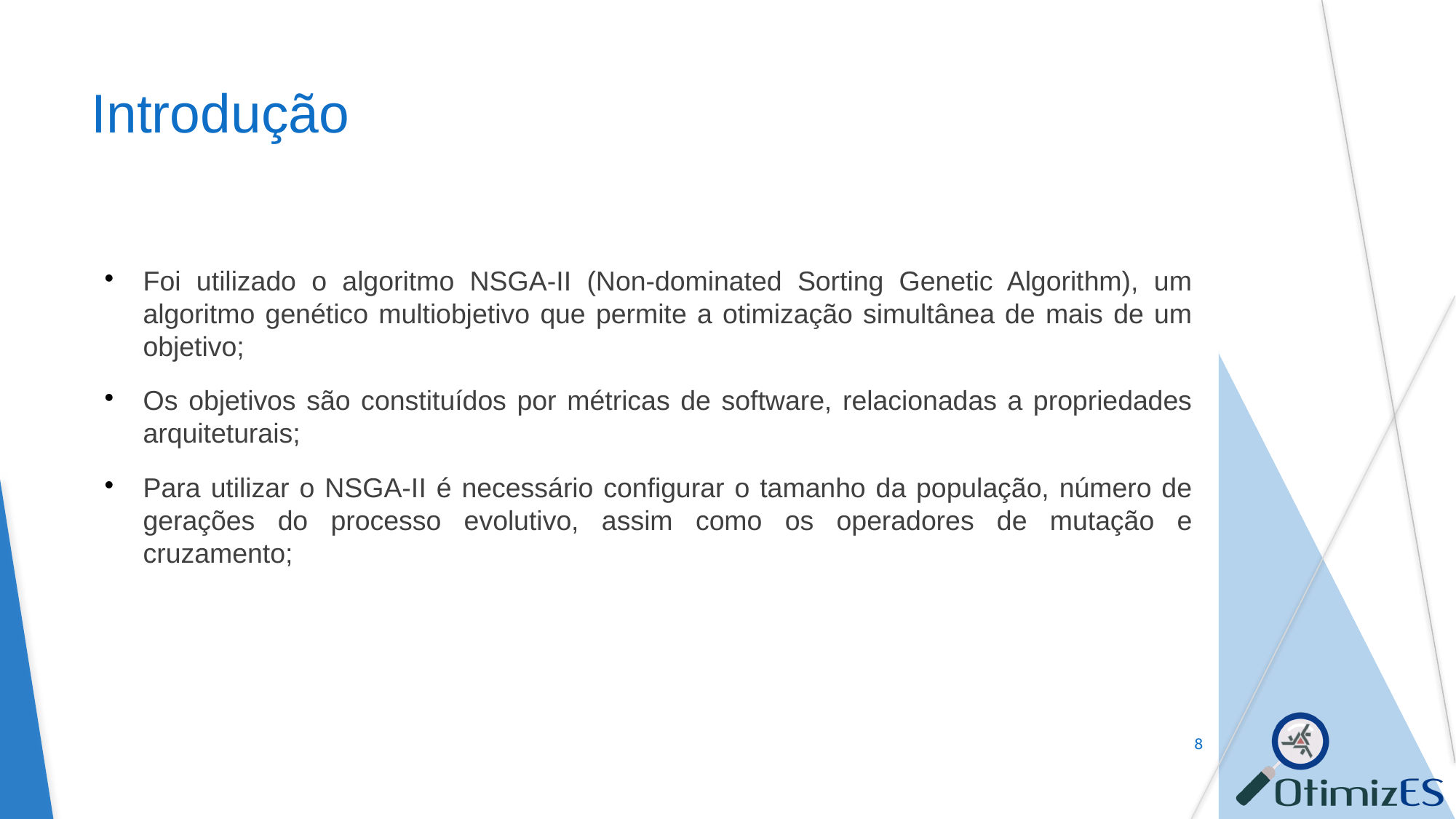

Introdução
Foi utilizado o algoritmo NSGA-II (Non-dominated Sorting Genetic Algorithm), um algoritmo genético multiobjetivo que permite a otimização simultânea de mais de um objetivo;
Os objetivos são constituídos por métricas de software, relacionadas a propriedades arquiteturais;
Para utilizar o NSGA-II é necessário configurar o tamanho da população, número de gerações do processo evolutivo, assim como os operadores de mutação e cruzamento;
8